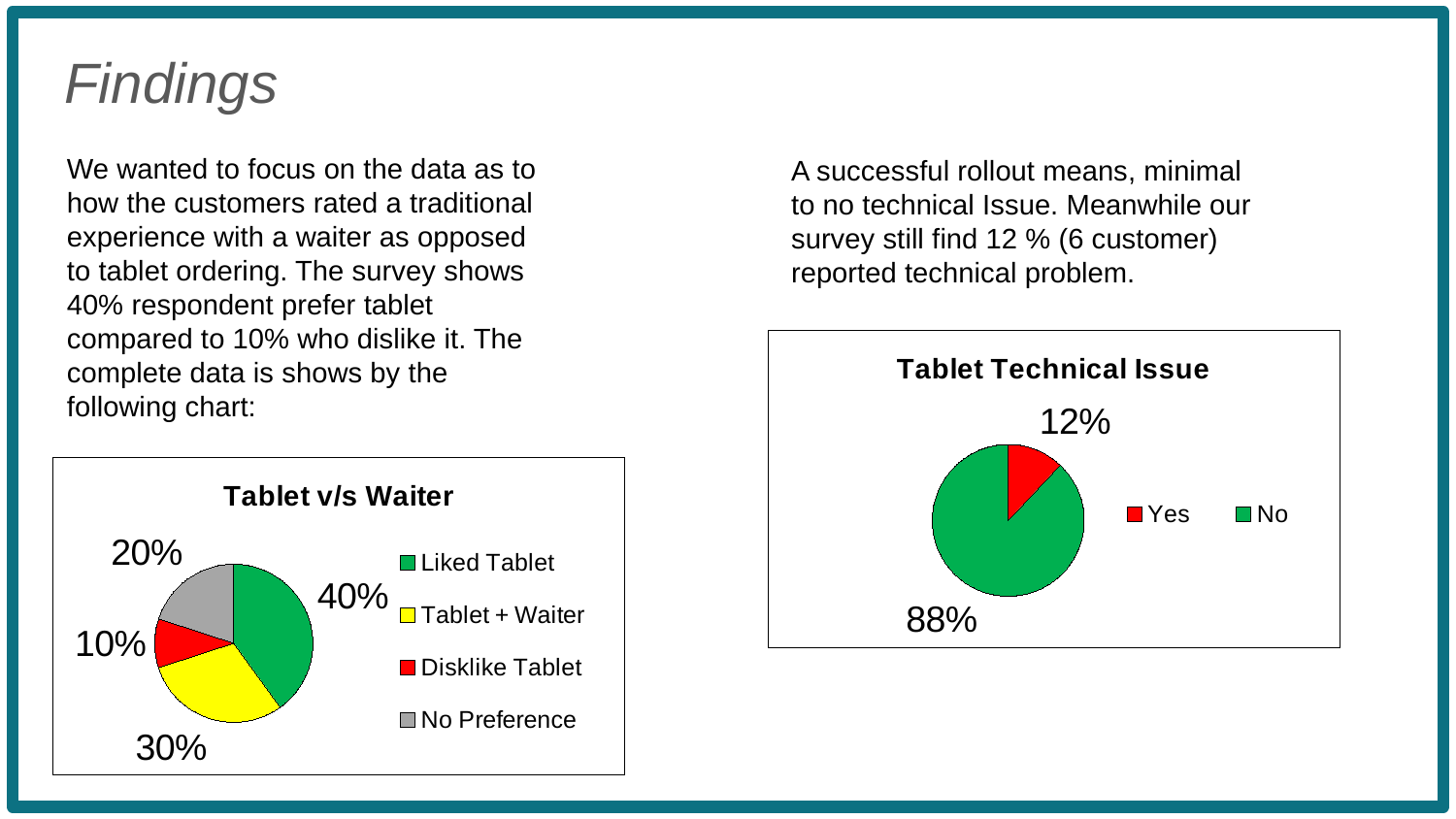

Findings
We wanted to focus on the data as to how the customers rated a traditional experience with a waiter as opposed to tablet ordering. The survey shows 40% respondent prefer tablet compared to 10% who dislike it. The complete data is shows by the following chart:
A successful rollout means, minimal to no technical Issue. Meanwhile our survey still find 12 % (6 customer) reported technical problem.

### Chart: Tablet Technical Issue

| Category | Tablet Technical Issue |
|---|---|
| Yes | 0.12 |
| No | 0.88 |

### Chart:

| Category | Tablet v/s Waiter |
|---|---|
| Liked Tablet | 0.4 |
| Tablet + Waiter | 0.3 |
| Disklike Tablet | 0.1 |
| No Preference | 0.2 |